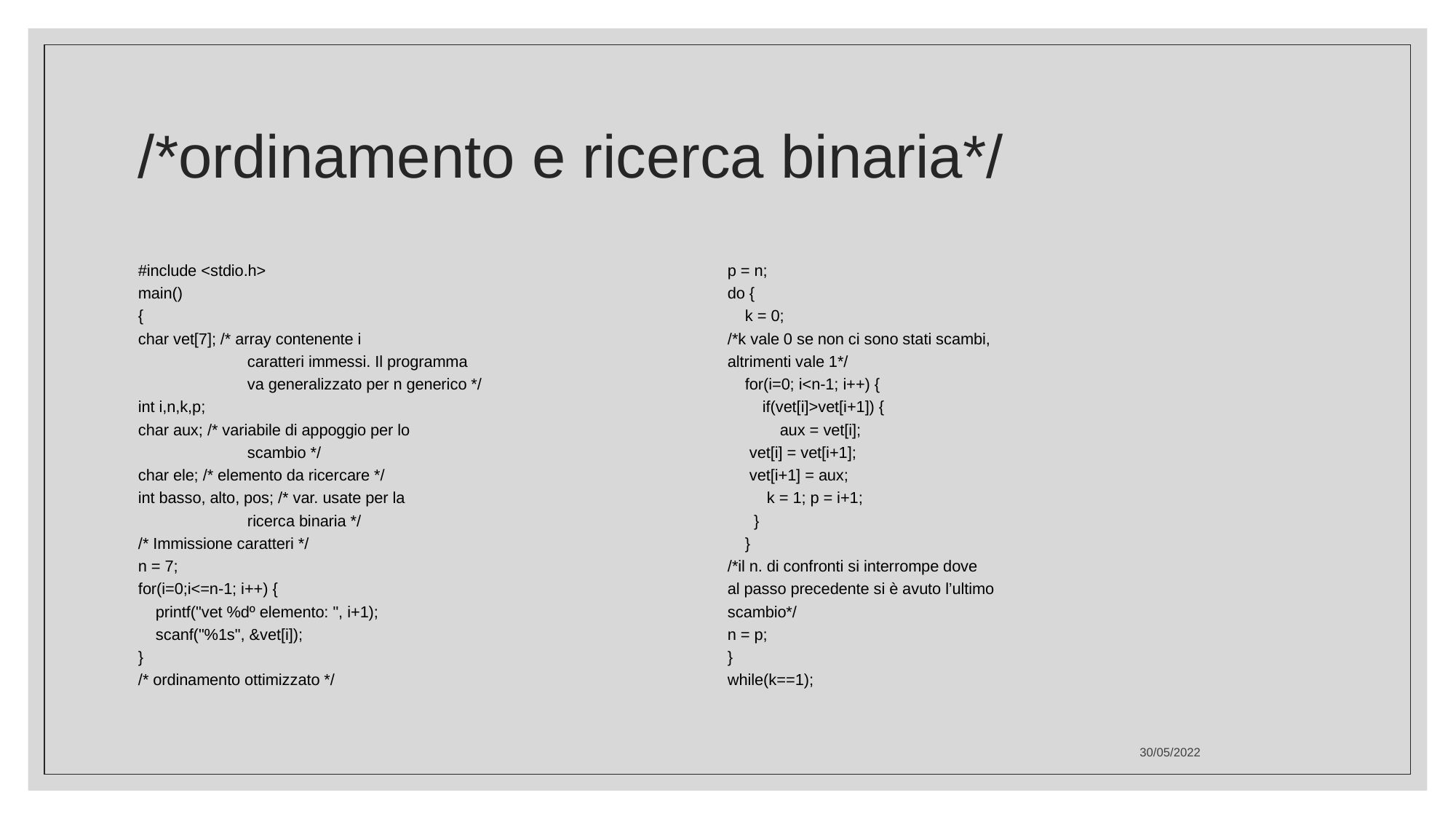

# /*ordinamento e ricerca binaria*/
#include <stdio.h>
main()
{
char vet[7]; /* array contenente i
	caratteri immessi. Il programma
	va generalizzato per n generico */
int i,n,k,p;
char aux; /* variabile di appoggio per lo
	scambio */
char ele; /* elemento da ricercare */
int basso, alto, pos; /* var. usate per la
	ricerca binaria */
/* Immissione caratteri */
n = 7;
for(i=0;i<=n-1; i++) {
    printf("vet %dº elemento: ", i+1);
    scanf("%1s", &vet[i]);
}
/* ordinamento ottimizzato */
p = n;
do {
    k = 0;
/*k vale 0 se non ci sono stati scambi,
altrimenti vale 1*/
    for(i=0; i<n-1; i++) {
        if(vet[i]>vet[i+1]) {
            aux = vet[i];
     vet[i] = vet[i+1];
     vet[i+1] = aux;
         k = 1; p = i+1;
      }
    }
/*il n. di confronti si interrompe dove
al passo precedente si è avuto l’ultimo
scambio*/
n = p;
}
while(k==1);
30/05/2022